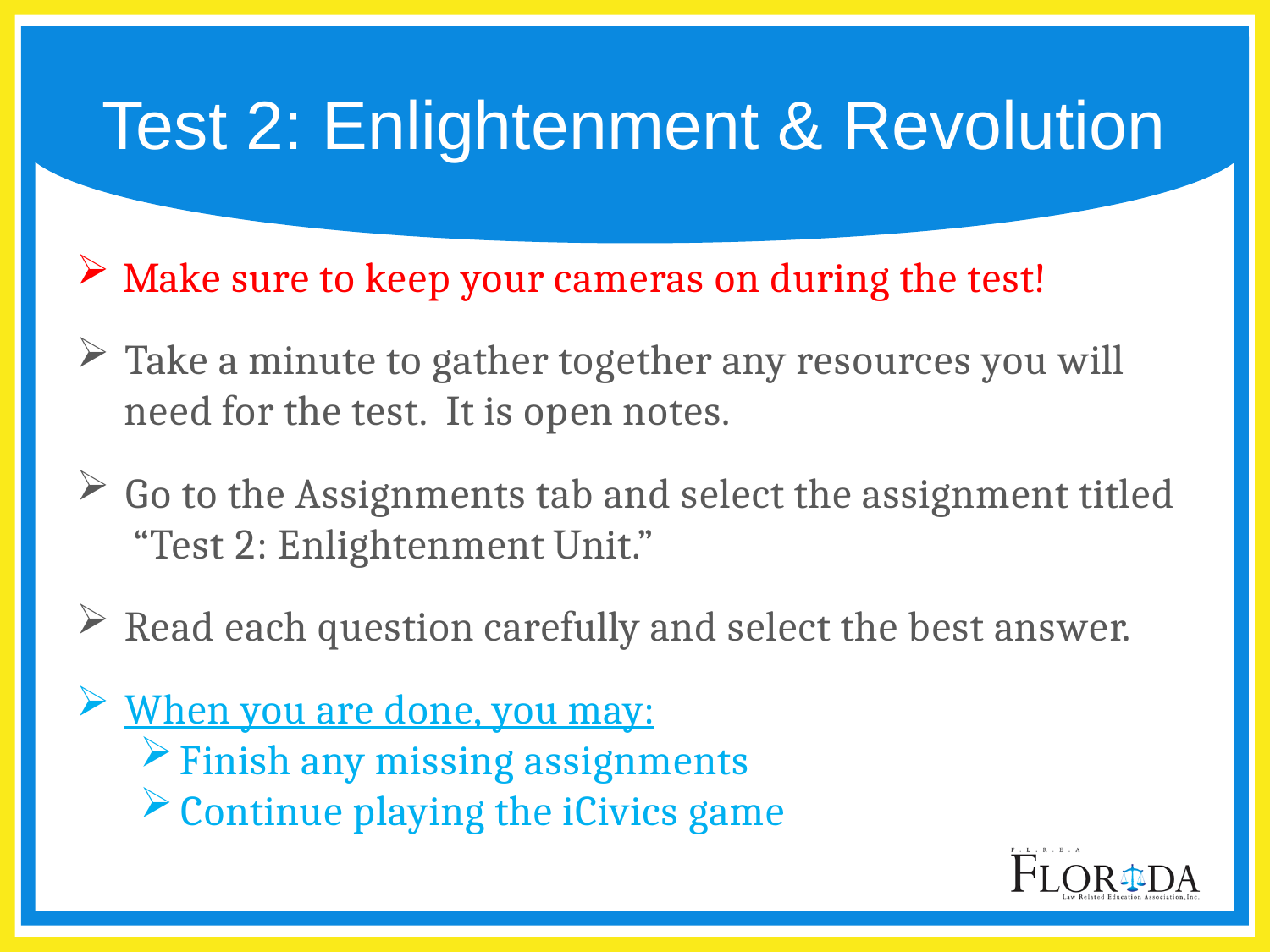

# Test 2: Enlightenment & Revolution
Make sure to keep your cameras on during the test!
Take a minute to gather together any resources you will need for the test.  It is open notes.
Go to the Assignments tab and select the assignment titled    “Test 2: Enlightenment Unit.”
Read each question carefully and select the best answer.
When you are done, you may:
Finish any missing assignments
Continue playing the iCivics game